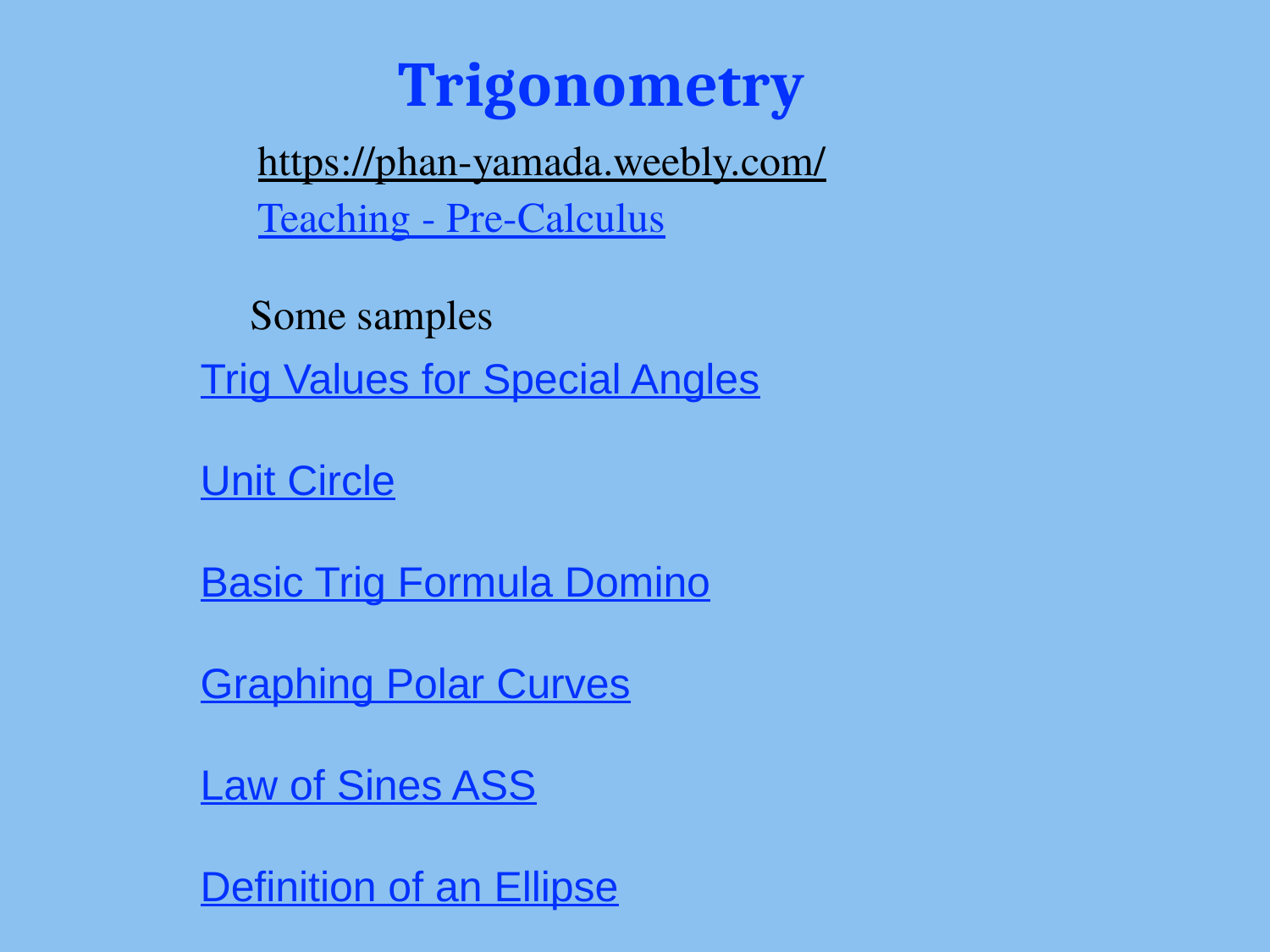

Trigonometry

https://phan-yamada.weebly.com/
Teaching - Pre-Calculus
Some samples
Trig Values for Special Angles

Unit Circle

Basic Trig Formula Domino

Graphing Polar Curves

Law of Sines ASS

Definition of an Ellipse